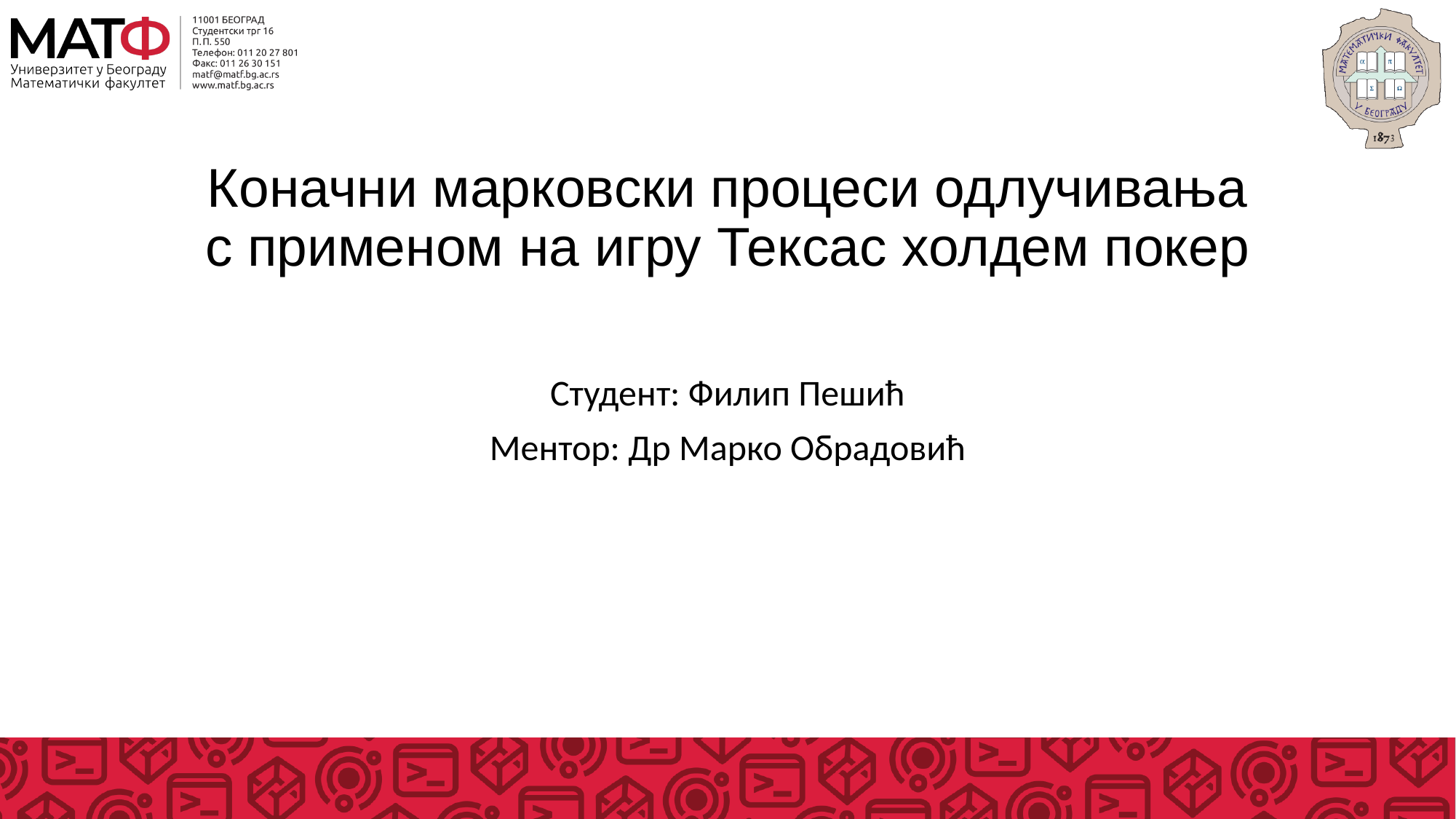

# Коначни марковски процеси одлучивања с применом на игру Тексас холдем покер
Студент: Филип Пешић
Ментор: Др Марко Обрадовић